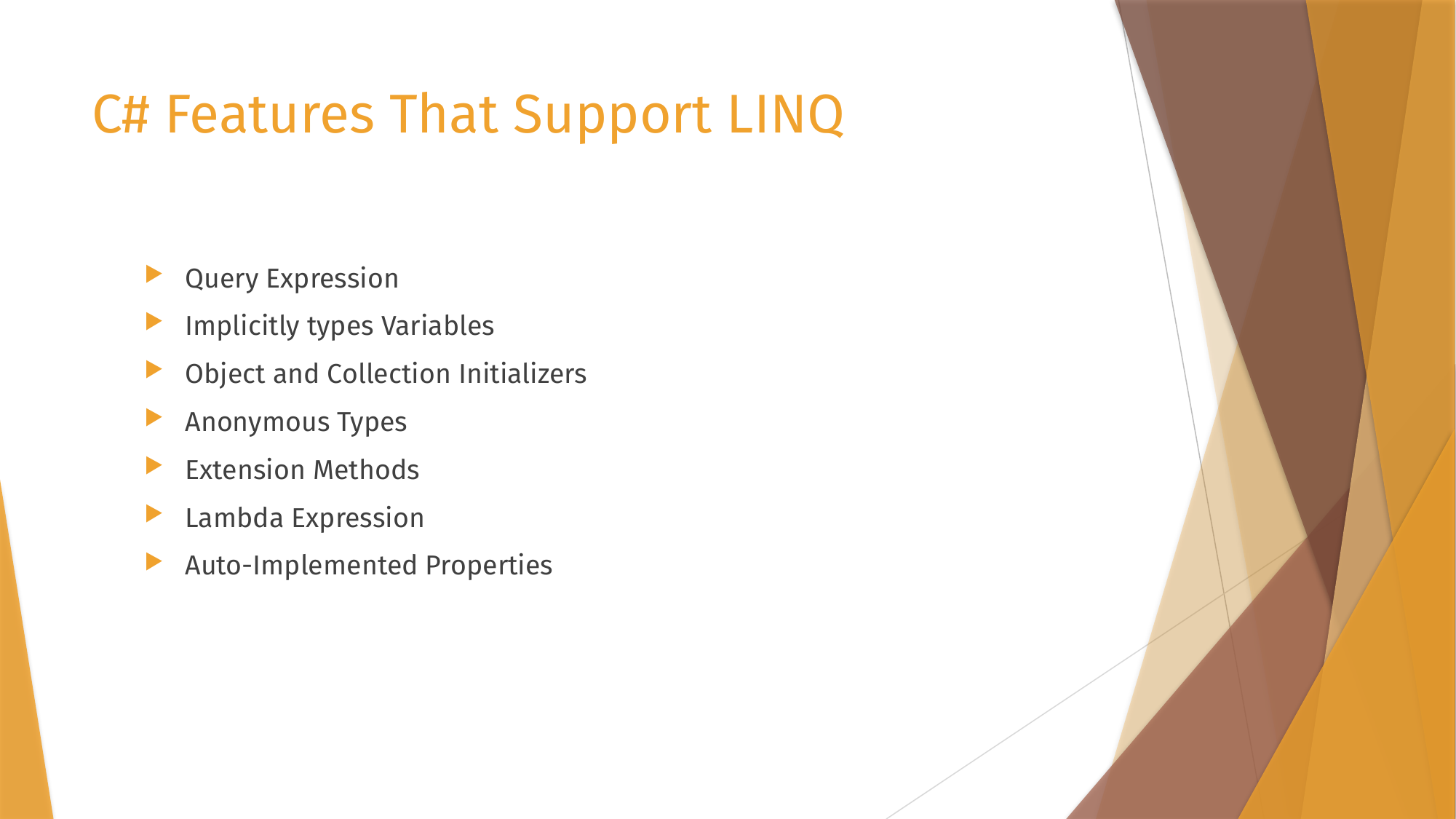

# C# Features That Support LINQ
Query Expression
Implicitly types Variables
Object and Collection Initializers
Anonymous Types
Extension Methods
Lambda Expression
Auto-Implemented Properties